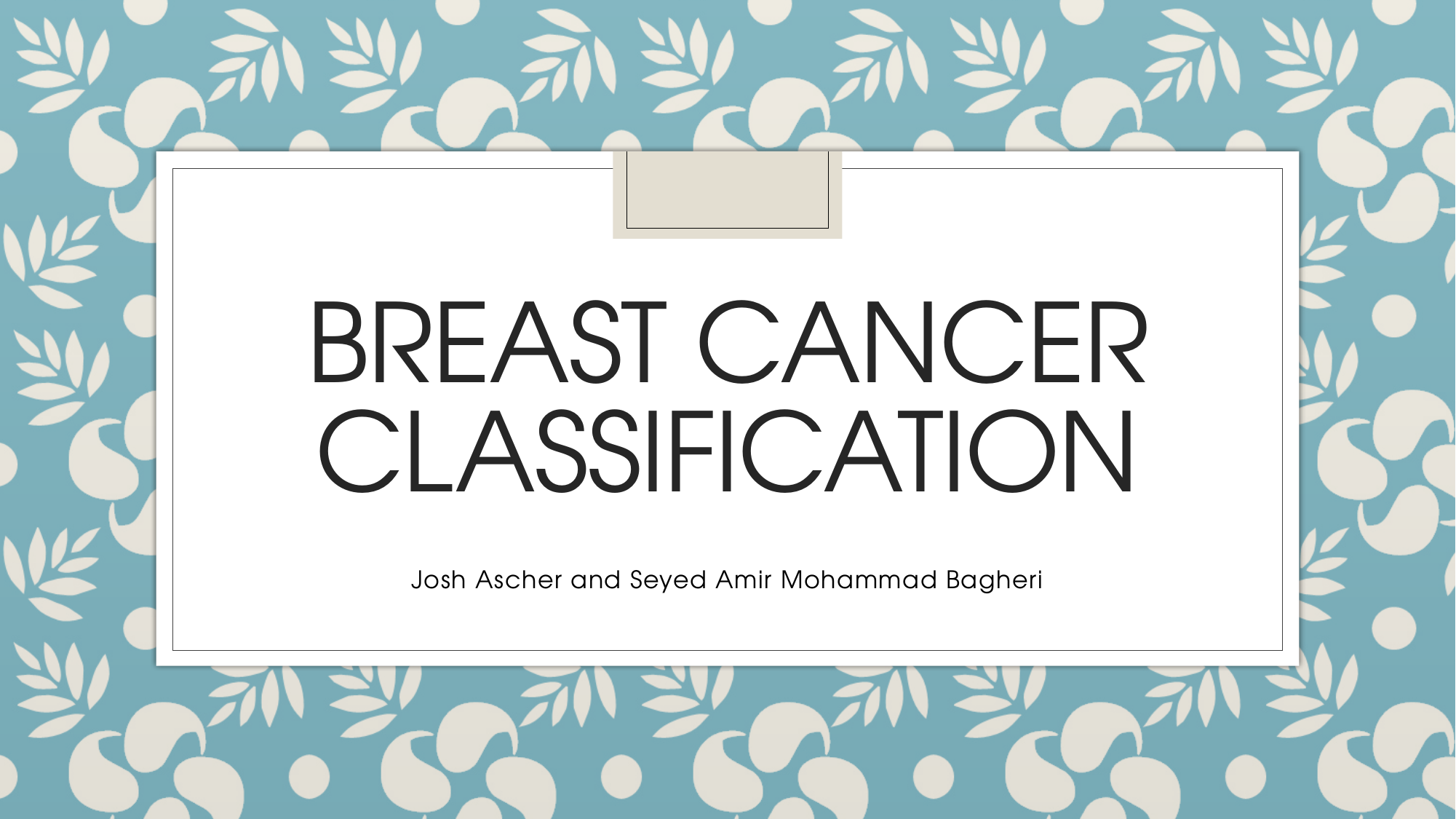

# Breast Cancer Classification
Josh Ascher and Seyed Amir Mohammad Bagheri